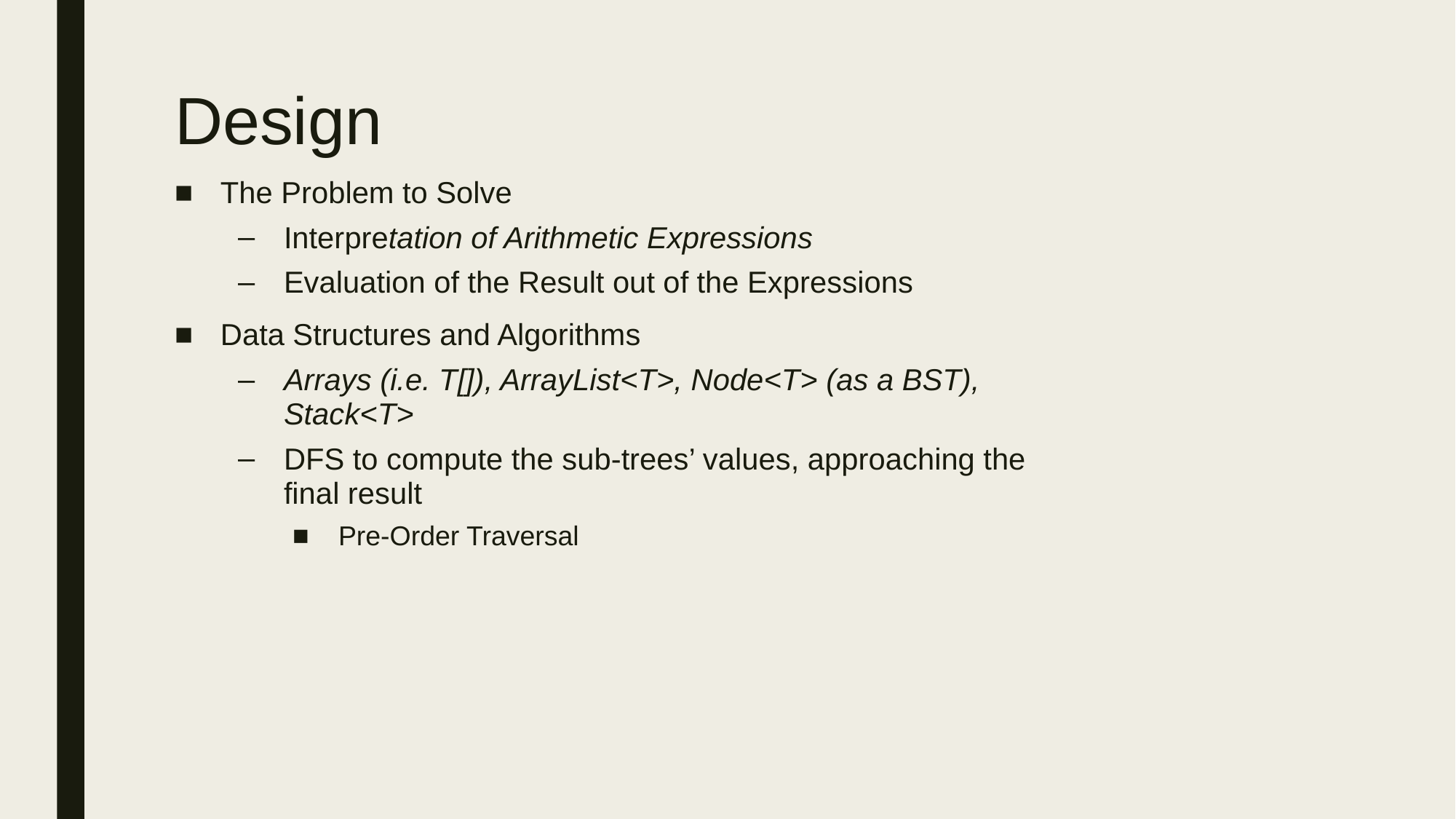

# Design
The Problem to Solve
Interpretation of Arithmetic Expressions
Evaluation of the Result out of the Expressions
Data Structures and Algorithms
Arrays (i.e. T[]), ArrayList<T>, Node<T> (as a BST), Stack<T>
DFS to compute the sub-trees’ values, approaching the final result
Pre-Order Traversal